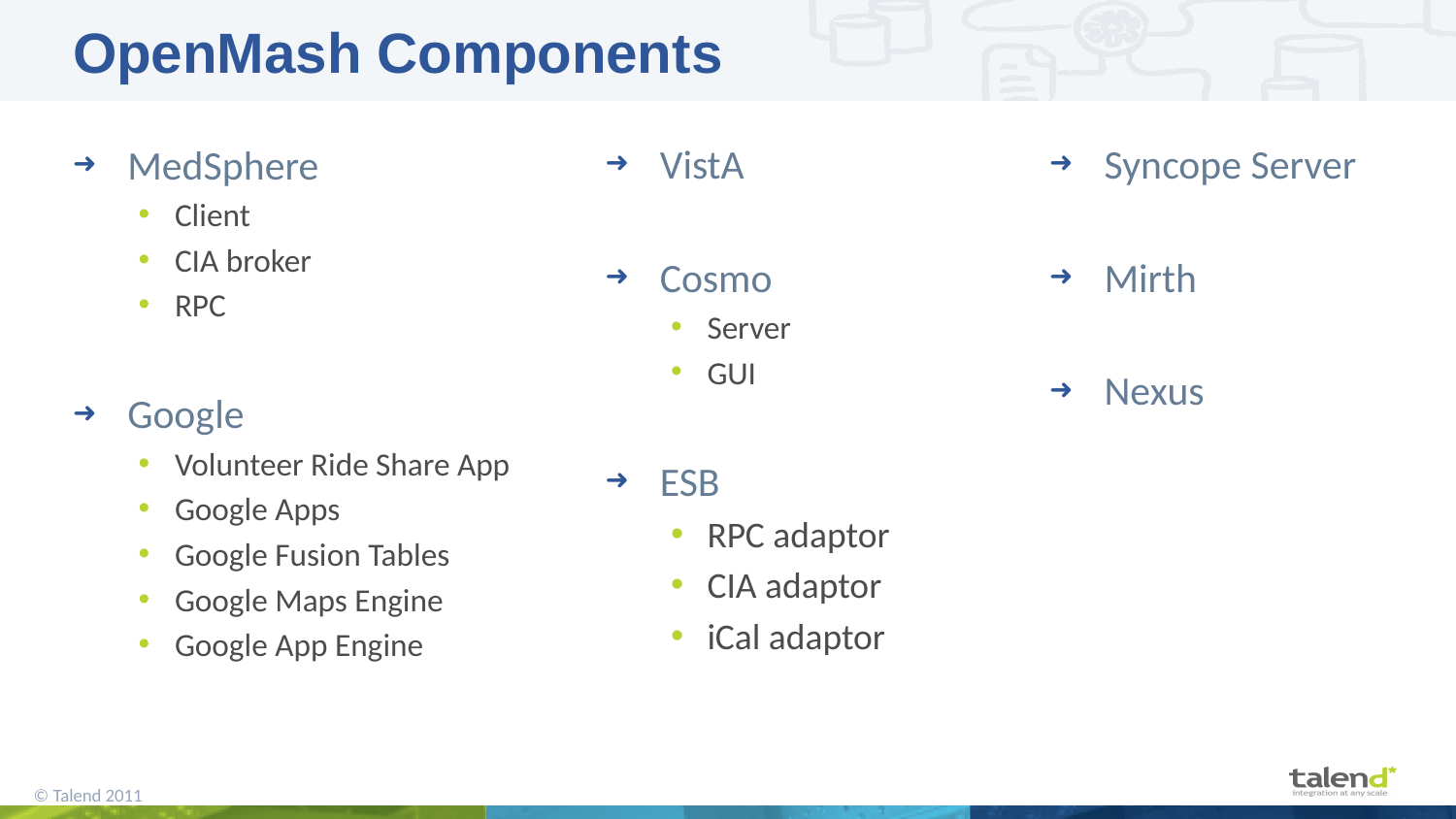

# OpenMash Components
VistA

Cosmo
Server
GUI

ESB
RPC adaptor
CIA adaptor
iCal adaptor
Syncope Server

Mirth

Nexus
MedSphere
Client
CIA broker
RPC

Google
Volunteer Ride Share App
Google Apps
Google Fusion Tables
Google Maps Engine
Google App Engine

2
© Talend 2011